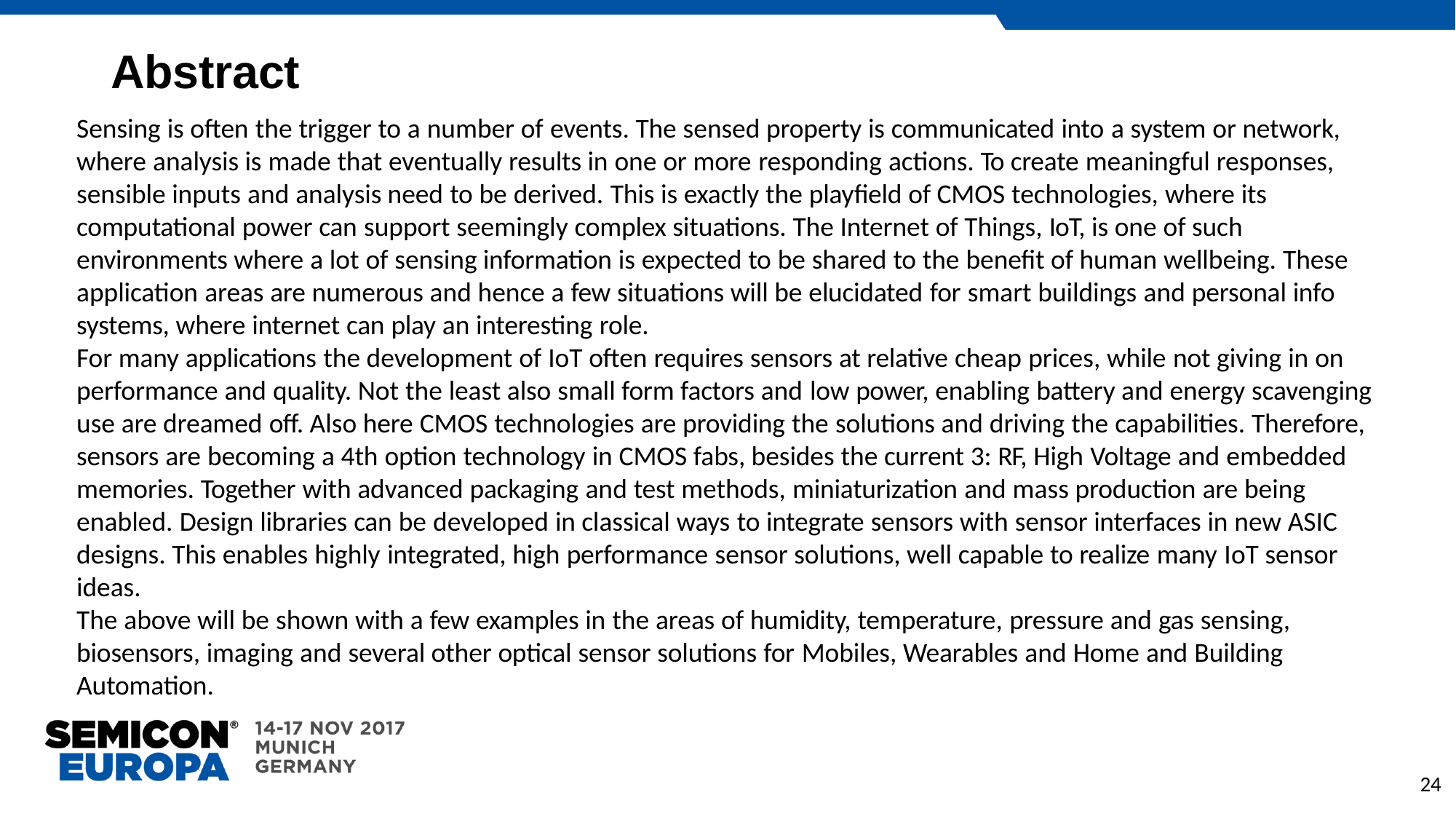

# Abstract
Sensing is often the trigger to a number of events. The sensed property is communicated into a system or network,  where analysis is made that eventually results in one or more responding actions. To create meaningful responses,  sensible inputs and analysis need to be derived. This is exactly the playfield of CMOS technologies, where its  computational power can support seemingly complex situations. The Internet of Things, IoT, is one of such  environments where a lot of sensing information is expected to be shared to the benefit of human wellbeing. These  application areas are numerous and hence a few situations will be elucidated for smart buildings and personal info  systems, where internet can play an interesting role.
For many applications the development of IoT often requires sensors at relative cheap prices, while not giving in on  performance and quality. Not the least also small form factors and low power, enabling battery and energy scavenging  use are dreamed off. Also here CMOS technologies are providing the solutions and driving the capabilities. Therefore,  sensors are becoming a 4th option technology in CMOS fabs, besides the current 3: RF, High Voltage and embedded  memories. Together with advanced packaging and test methods, miniaturization and mass production are being  enabled. Design libraries can be developed in classical ways to integrate sensors with sensor interfaces in new ASIC  designs. This enables highly integrated, high performance sensor solutions, well capable to realize many IoT sensor  ideas.
The above will be shown with a few examples in the areas of humidity, temperature, pressure and gas sensing,  biosensors, imaging and several other optical sensor solutions for Mobiles, Wearables and Home and Building  Automation.
24